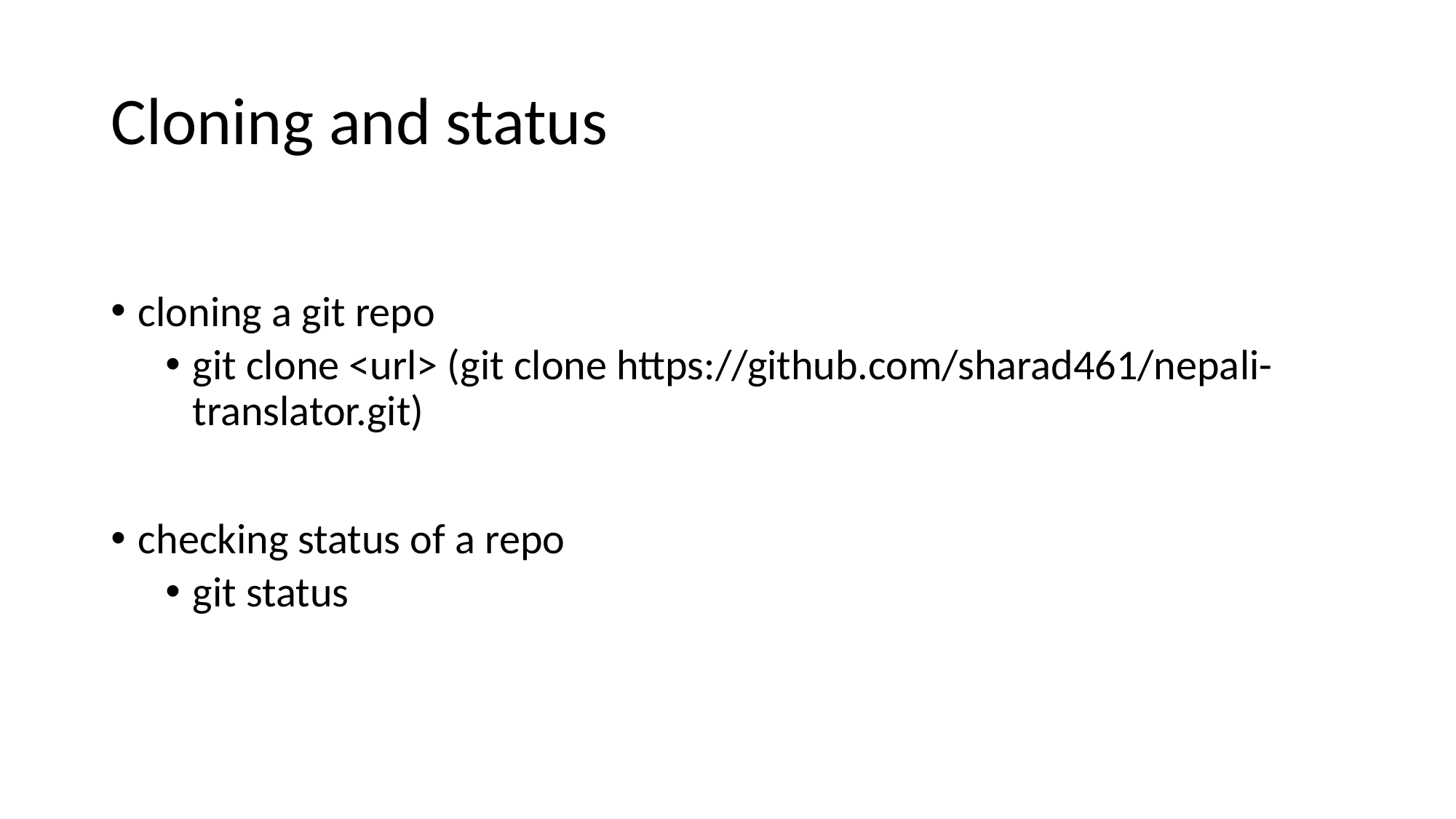

# Cloning and status

cloning a git repo
git clone <url> (git clone https://github.com/sharad461/nepali-translator.git)

checking status of a repo
git status